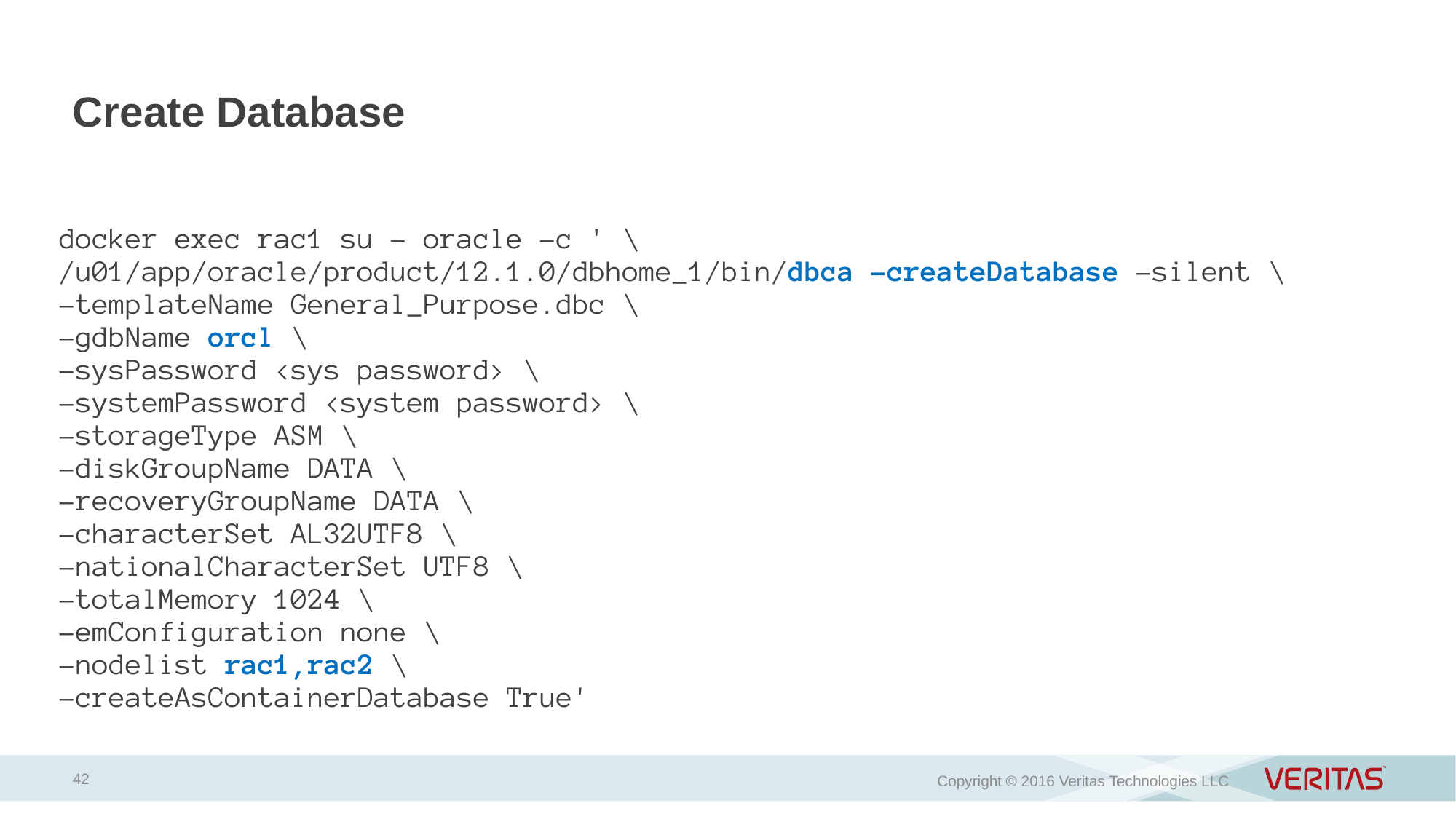

# Create Database
docker exec rac1 su - oracle -c ' \
/u01/app/oracle/product/12.1.0/dbhome_1/bin/dbca -createDatabase -silent \
-templateName General_Purpose.dbc \
-gdbName orcl \
-sysPassword <sys password> \
-systemPassword <system password> \
-storageType ASM \
-diskGroupName DATA \
-recoveryGroupName DATA \
-characterSet AL32UTF8 \
-nationalCharacterSet UTF8 \
-totalMemory 1024 \
-emConfiguration none \
-nodelist rac1,rac2 \
-createAsContainerDatabase True'
42
Copyright © 2016 Veritas Technologies LLC